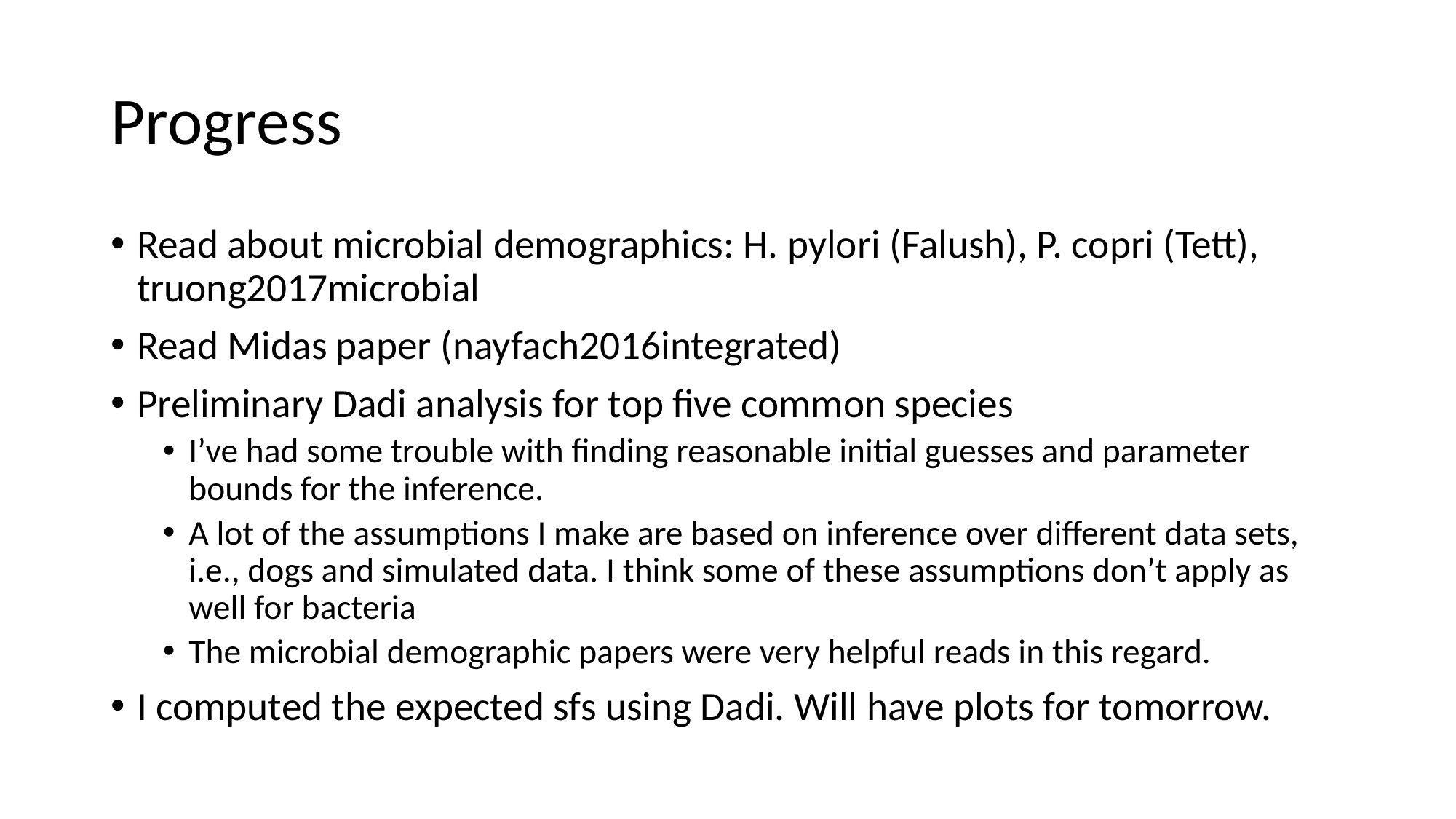

# Progress
Read about microbial demographics: H. pylori (Falush), P. copri (Tett), truong2017microbial
Read Midas paper (nayfach2016integrated)
Preliminary Dadi analysis for top five common species
I’ve had some trouble with finding reasonable initial guesses and parameter bounds for the inference.
A lot of the assumptions I make are based on inference over different data sets, i.e., dogs and simulated data. I think some of these assumptions don’t apply as well for bacteria
The microbial demographic papers were very helpful reads in this regard.
I computed the expected sfs using Dadi. Will have plots for tomorrow.